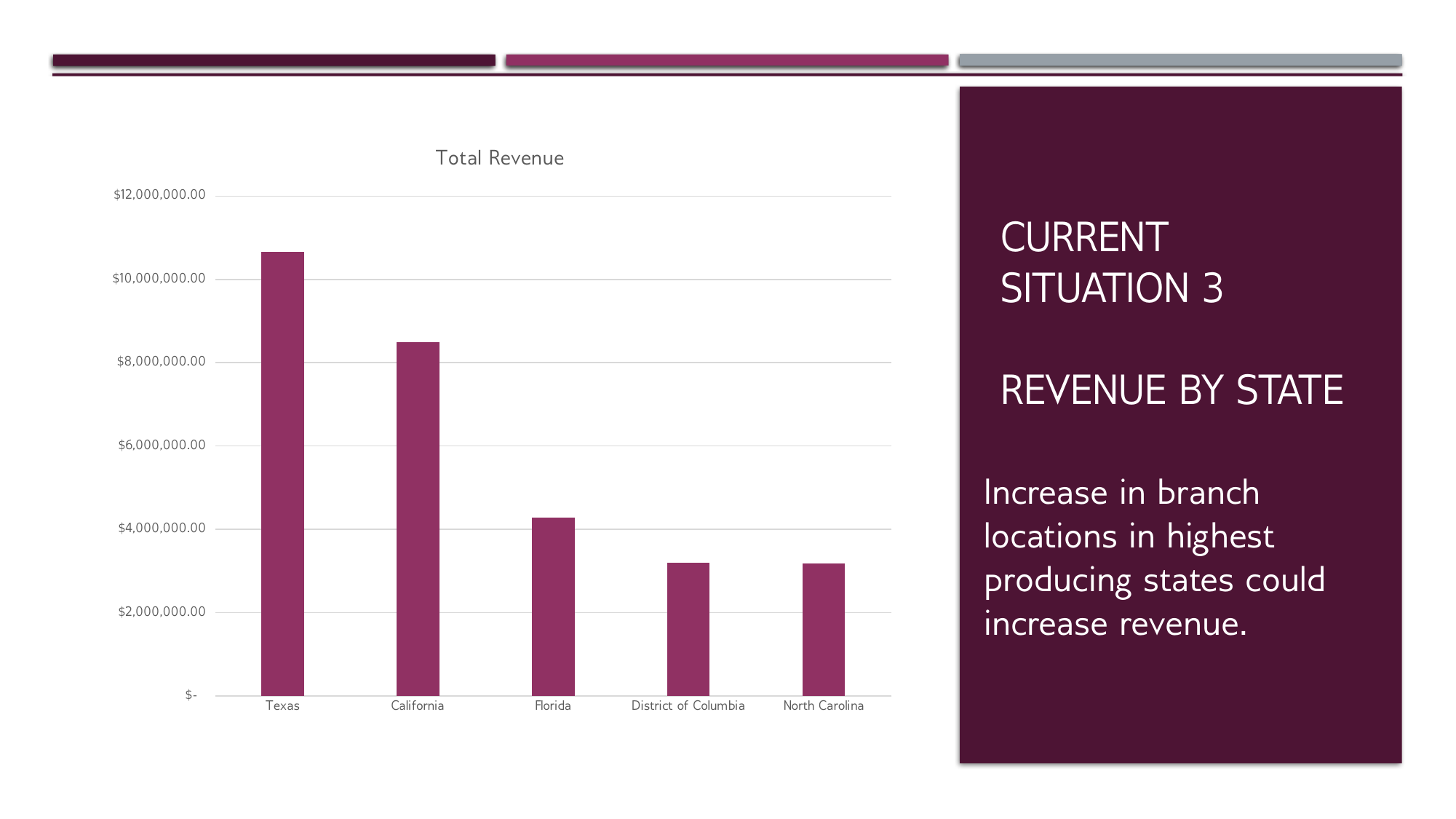

### Chart:

| Category | Total Revenue |
|---|---|
| Texas | 10653531.0 |
| California | 8499830.0 |
| Florida | 4271244.0 |
| District of Columbia | 3187750.0 |
| North Carolina | 3176439.0 |
# Current situation 3
Revenue by state

Increase in branch locations in highest producing states could increase revenue.